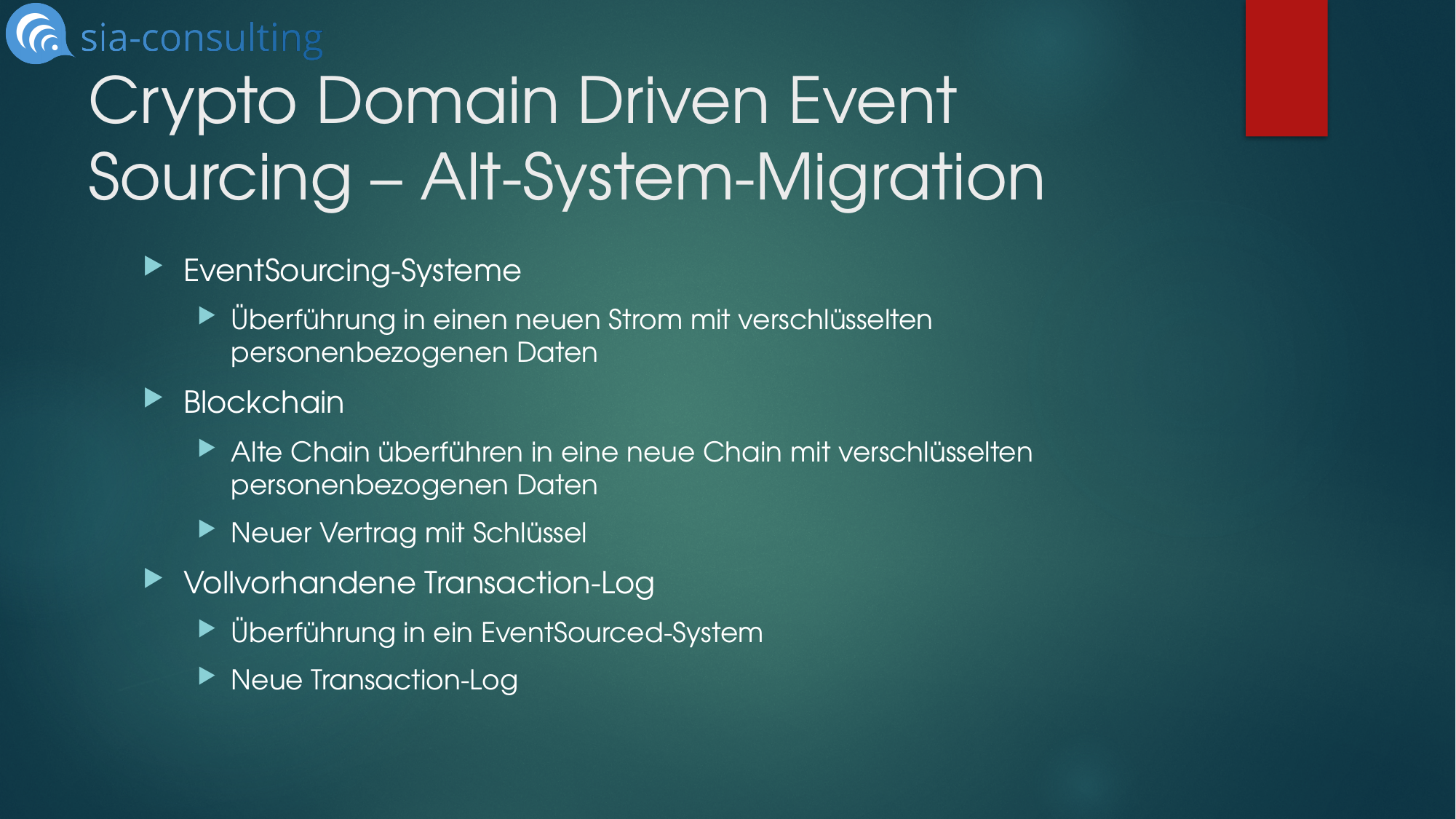

# Crypto Domain Driven Event Sourcing – Alt-System-Migration
EventSourcing-Systeme
Überführung in einen neuen Strom mit verschlüsselten personenbezogenen Daten
Blockchain
Alte Chain überführen in eine neue Chain mit verschlüsselten personenbezogenen Daten
Neuer Vertrag mit Schlüssel
Vollvorhandene Transaction-Log
Überführung in ein EventSourced-System
Neue Transaction-Log